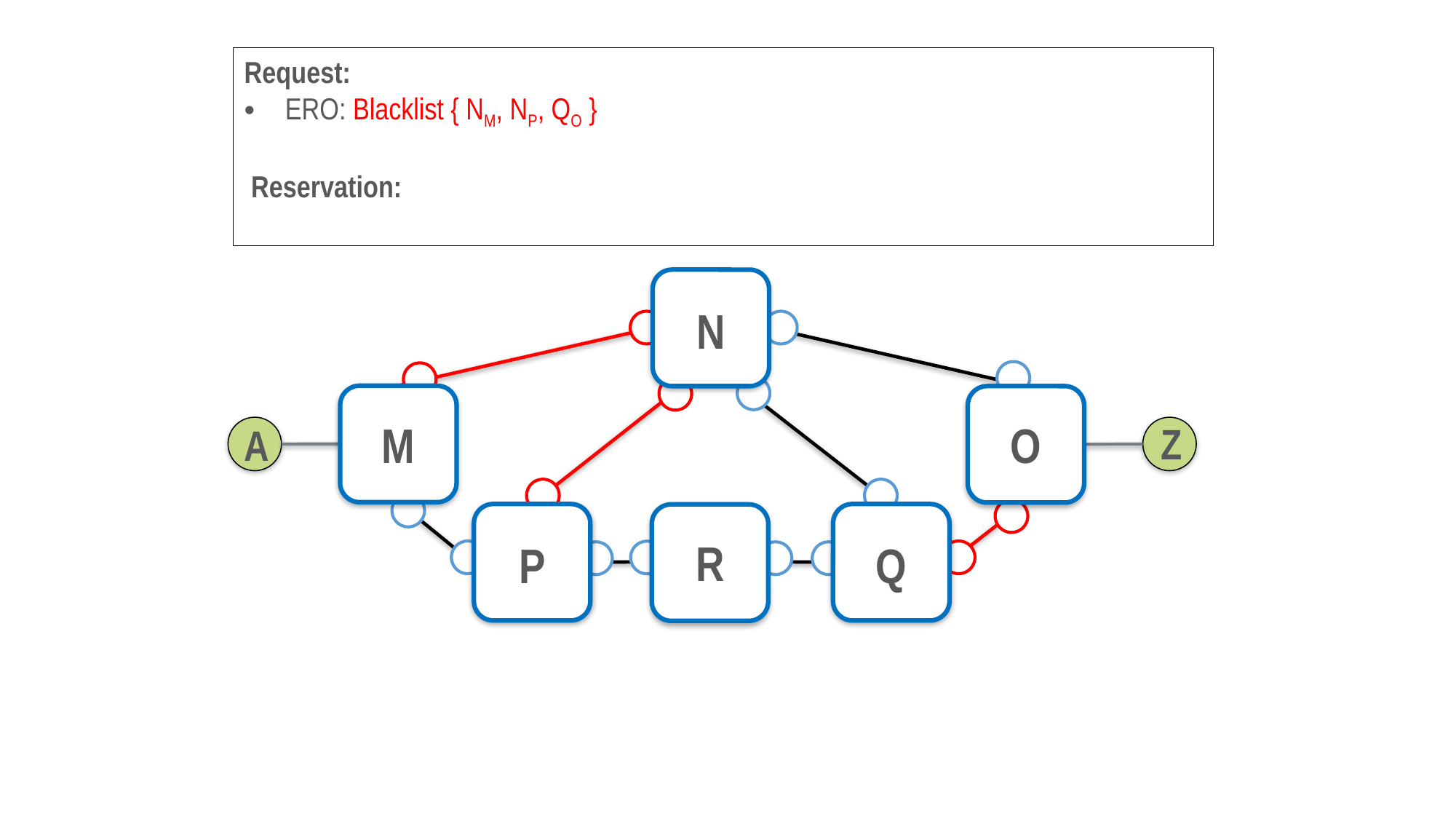

Request:
ERO: Blacklist { NM, NP, QO }

 Reservation:

N

M
O
Z
A

R
P
Q